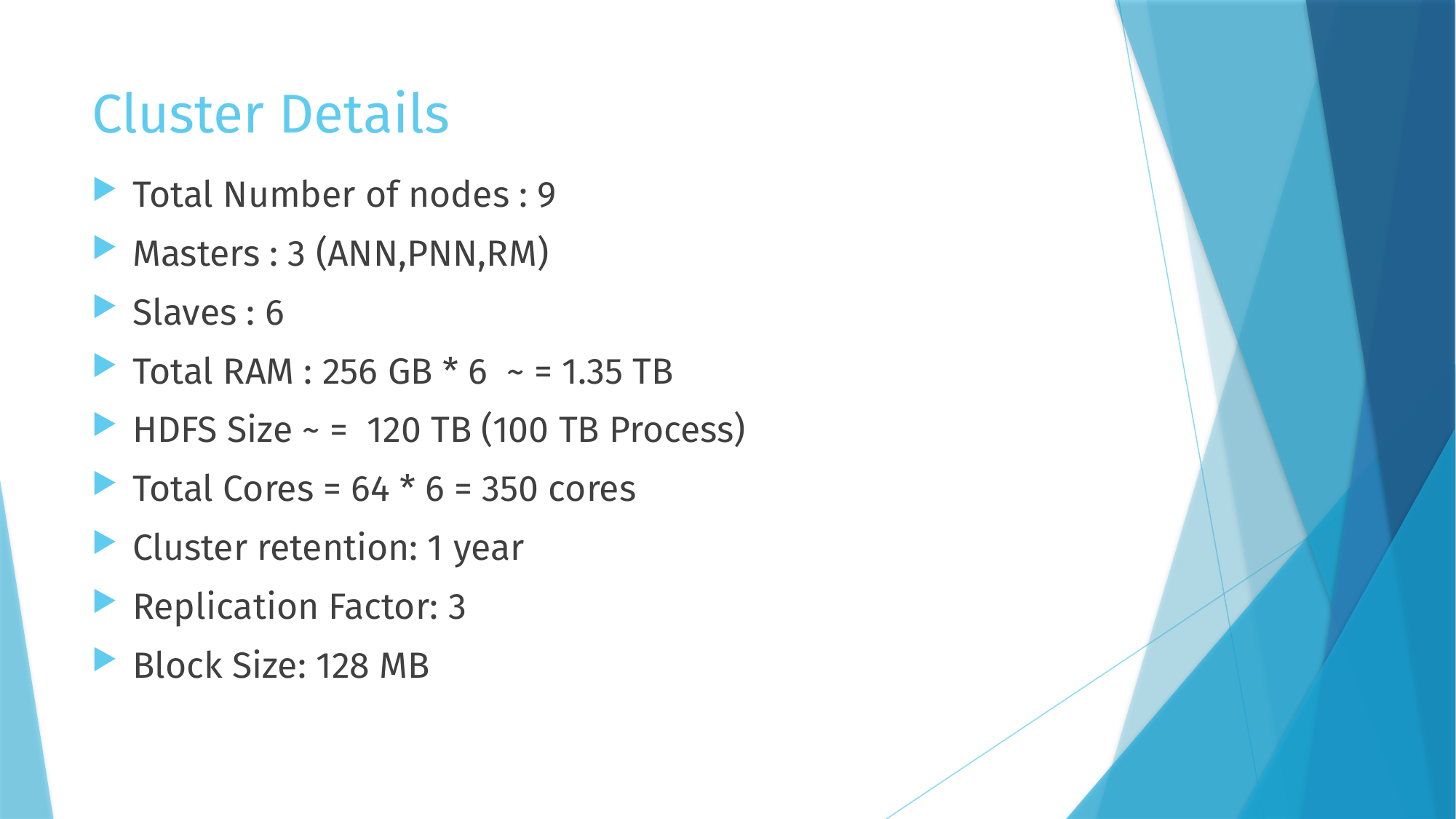

# Cluster Details
Total Number of nodes : 9
Masters : 3 (ANN,PNN,RM)
Slaves : 6
Total RAM : 256 GB * 6  ~ = 1.35 TB
HDFS Size ~ =  120 TB (100 TB Process)
Total Cores = 64 * 6 = 350 cores
Cluster retention: 1 year
Replication Factor: 3
Block Size: 128 MB